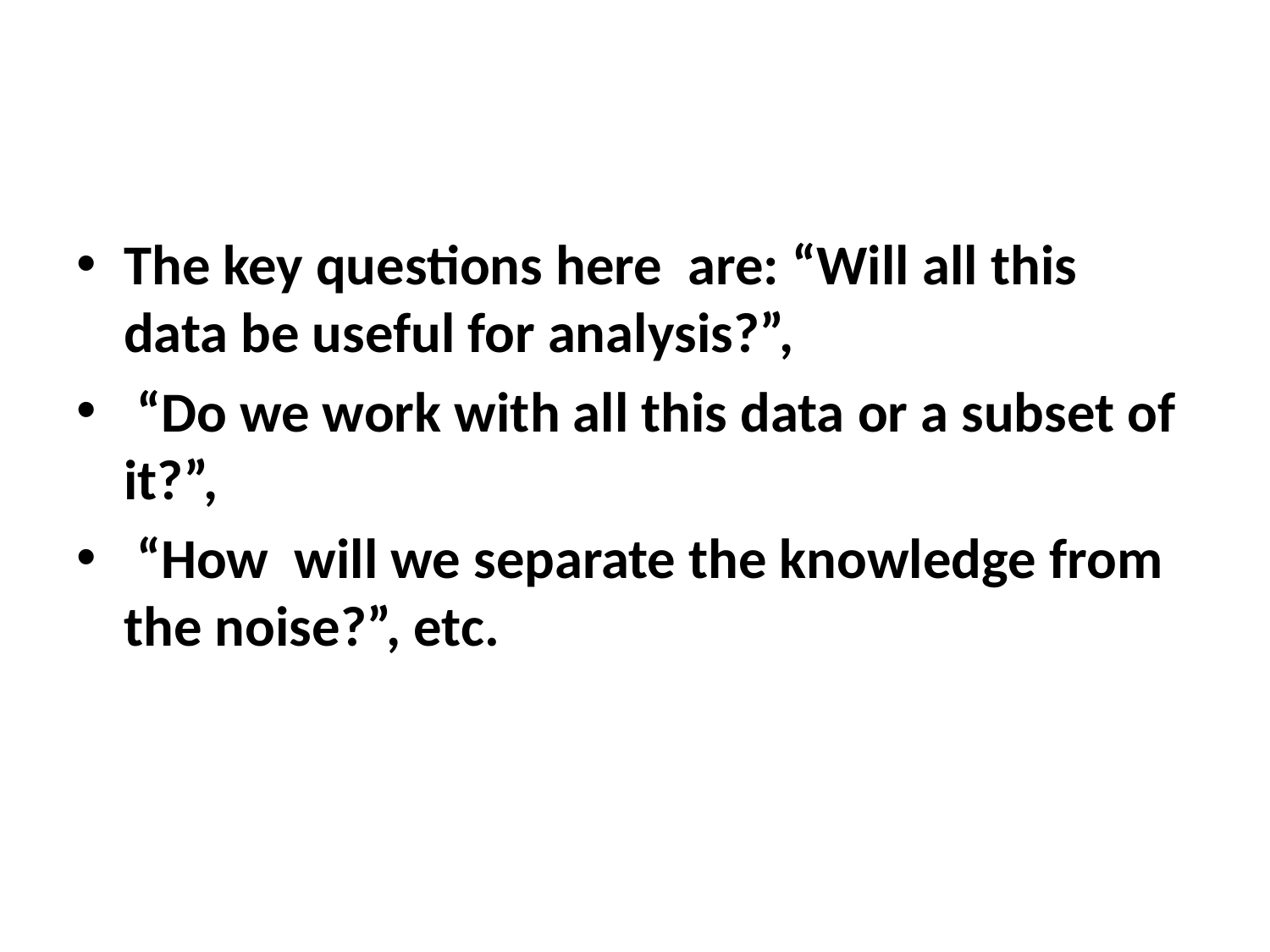

#
The key questions here  are: “Will all this data be useful for analysis?”,
 “Do we work with all this data or a subset of it?”,
 “How  will we separate the knowledge from the noise?”, etc.